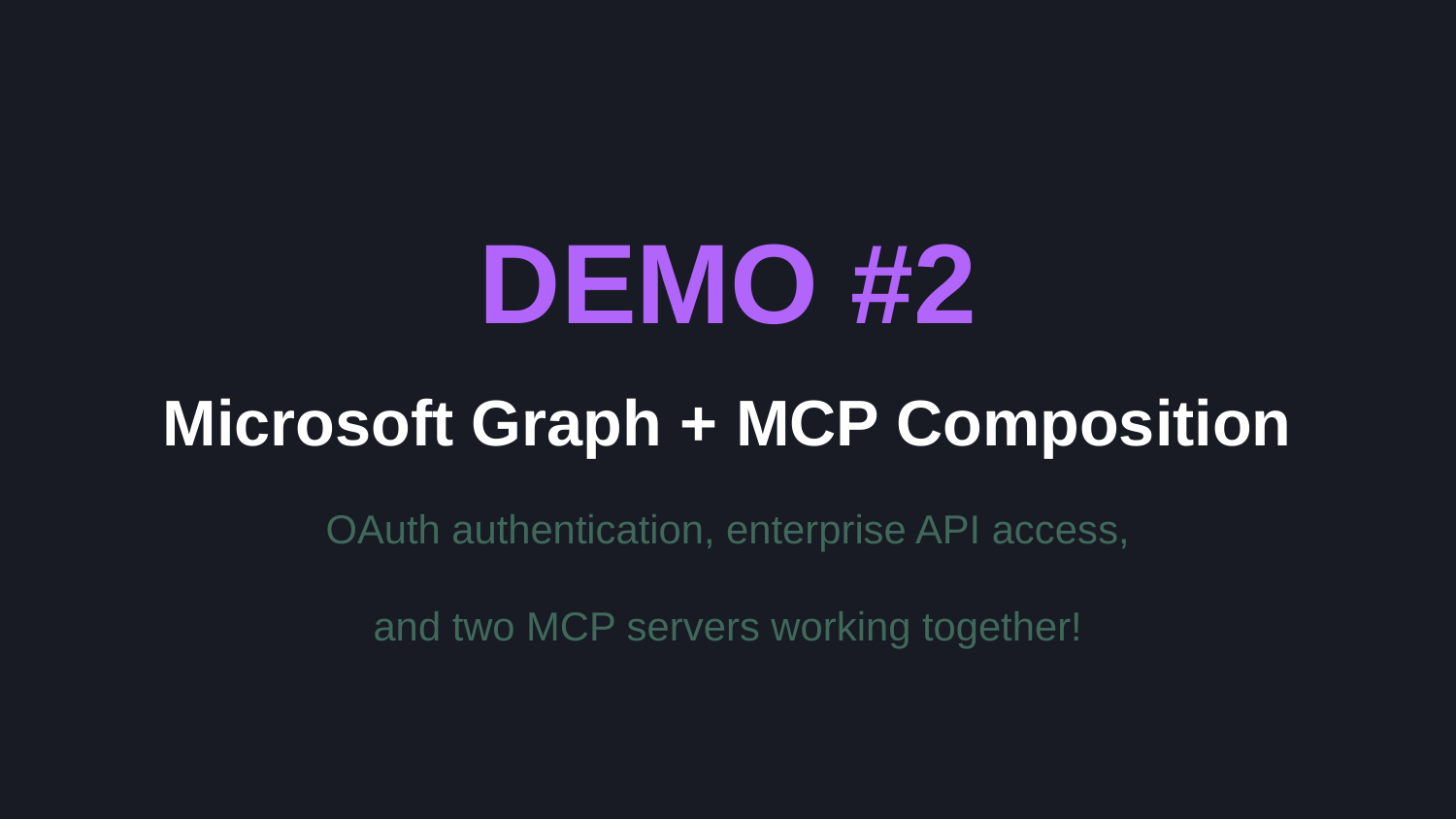

DEMO #2
Microsoft Graph + MCP Composition
OAuth authentication, enterprise API access,
and two MCP servers working together!